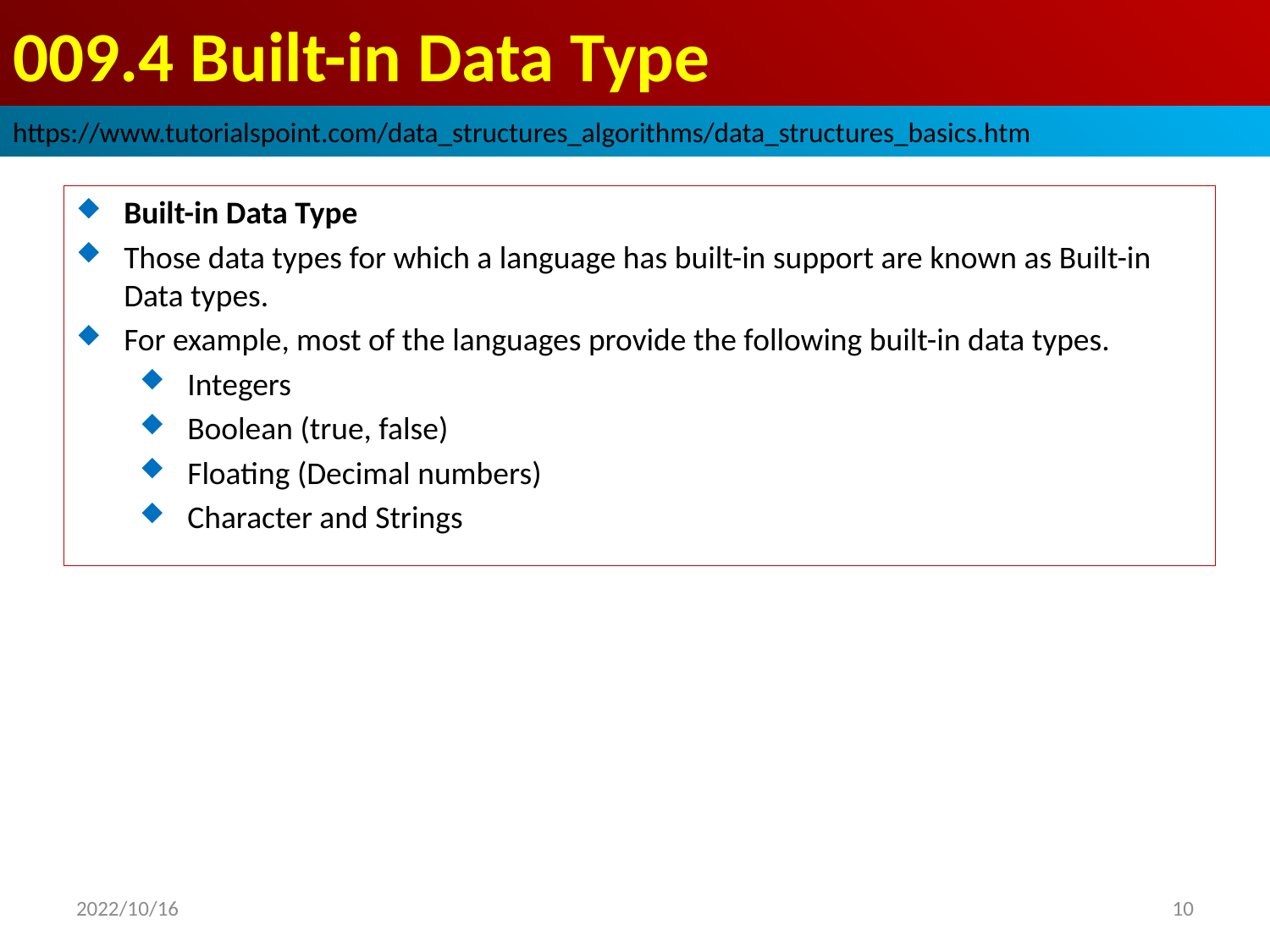

# 009.4 Built-in Data Type
https://www.tutorialspoint.com/data_structures_algorithms/data_structures_basics.htm
Built-in Data Type
Those data types for which a language has built-in support are known as Built-in Data types.
For example, most of the languages provide the following built-in data types.
Integers
Boolean (true, false)
Floating (Decimal numbers)
Character and Strings

2022/10/16
10